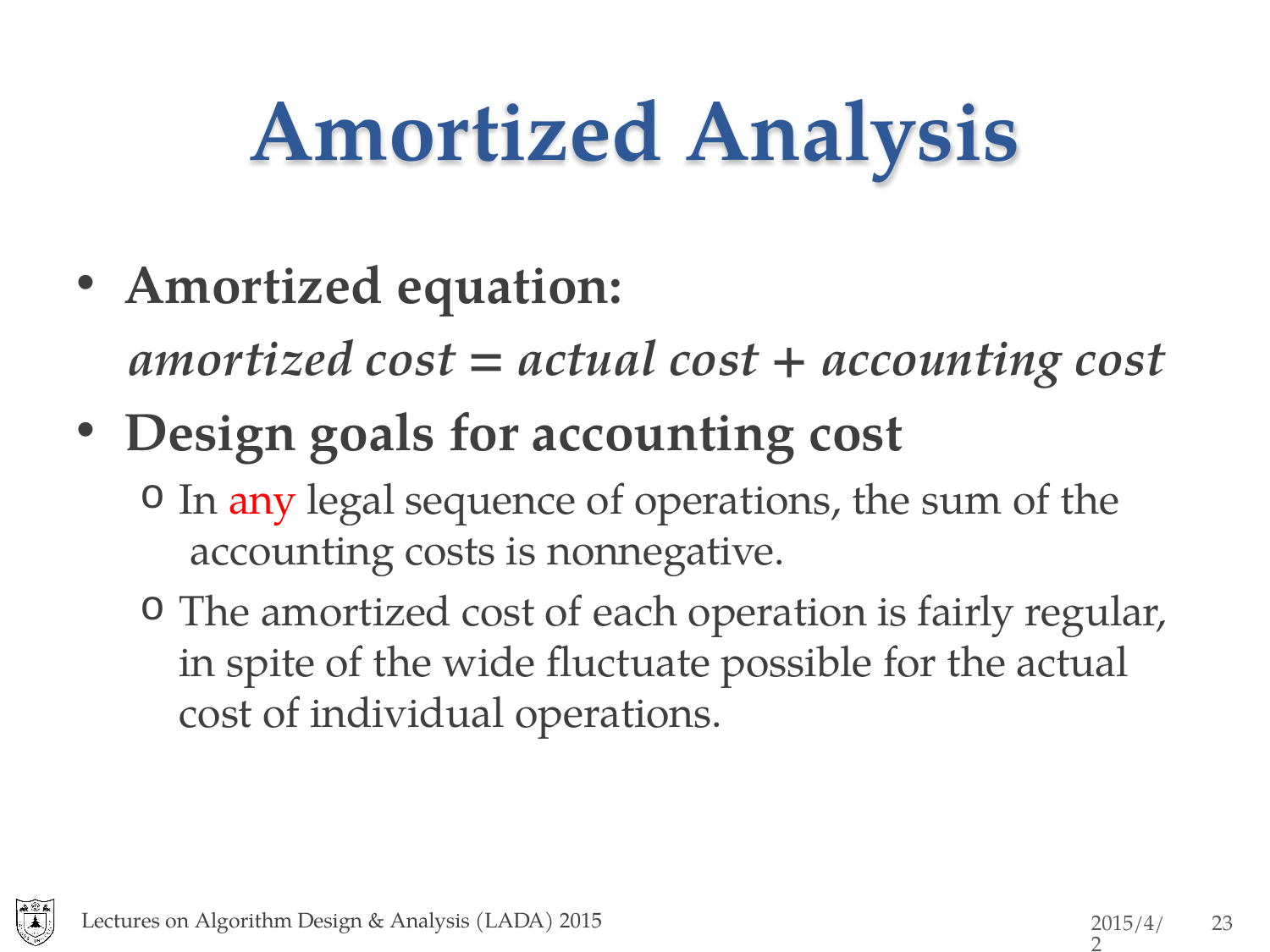

# Amortized Analysis
Amortized equation:
amortized cost = actual cost + accounting cost
Design goals for accounting cost
In any legal sequence of operations, the sum of the  accounting costs is nonnegative.
The amortized cost of each operation is fairly regular,  in spite of the wide fluctuate possible for the actual  cost of individual operations.
Lectures on Algorithm Design & Analysis (LADA) 2015
23
2015/4/2